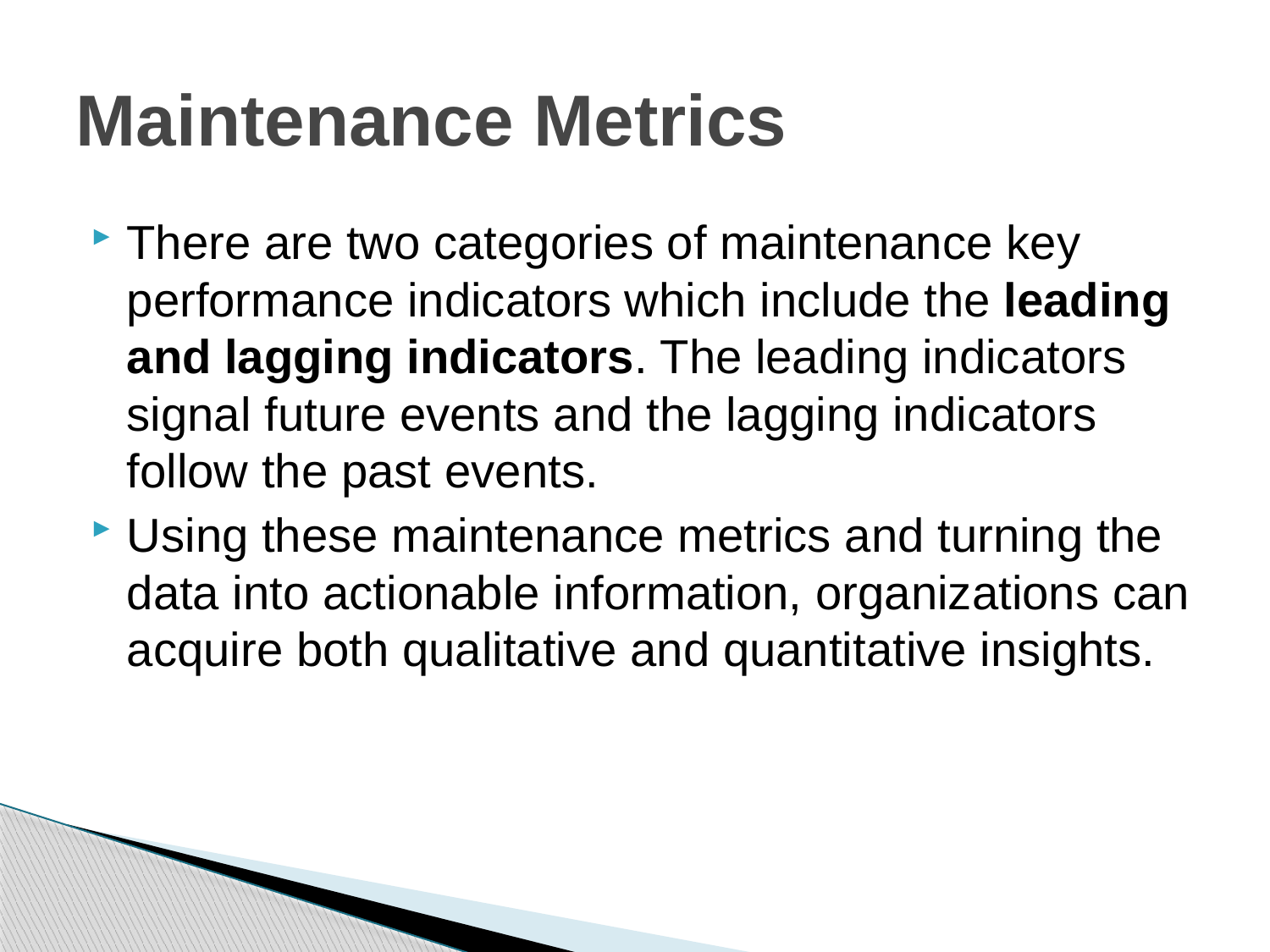

# Maintenance Metrics
There are two categories of maintenance key performance indicators which include the leading and lagging indicators. The leading indicators signal future events and the lagging indicators follow the past events.
Using these maintenance metrics and turning the data into actionable information, organizations can acquire both qualitative and quantitative insights.